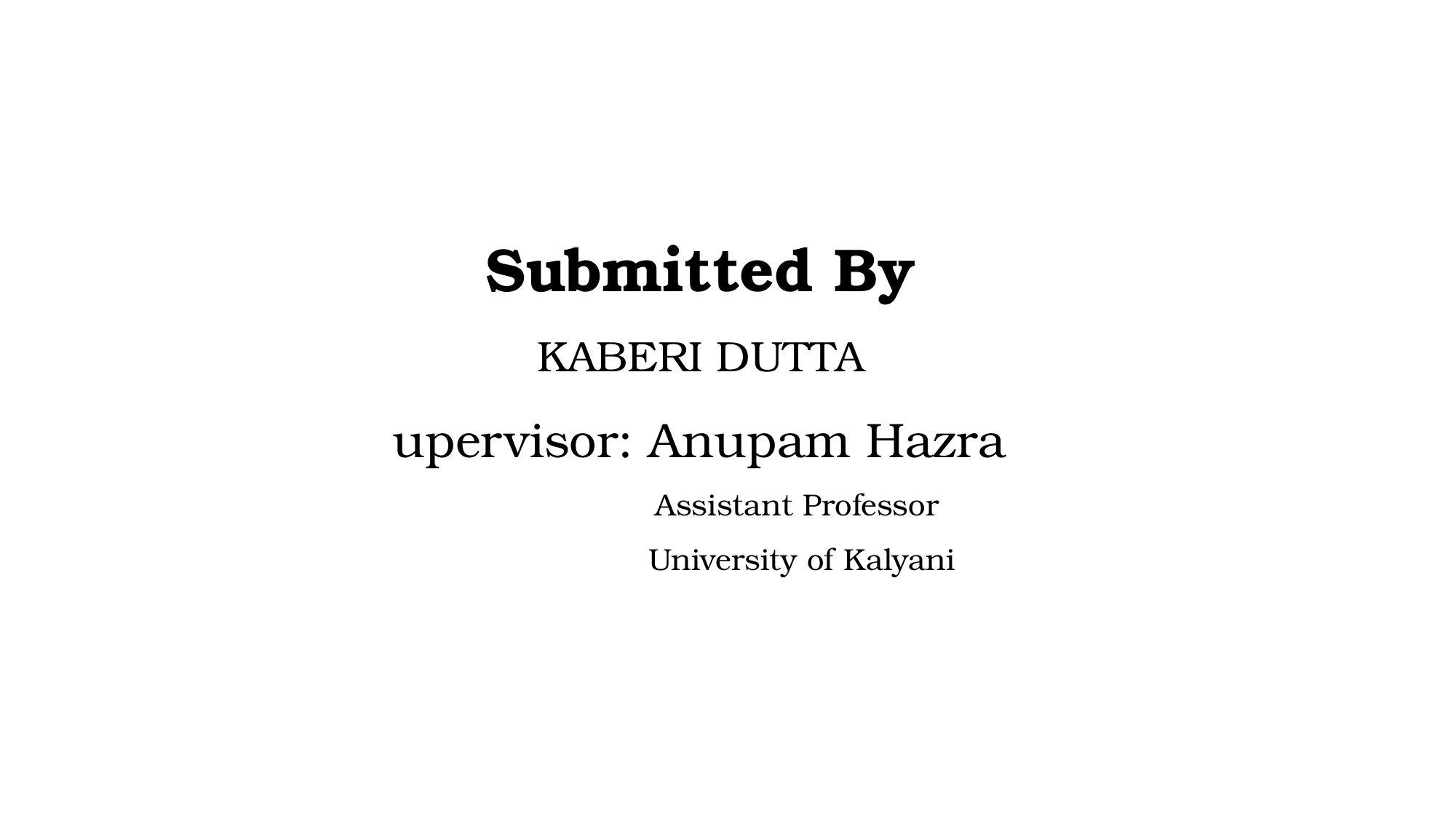

Submitted By
KABERI DUTTA
 upervisor: Anupam Hazra
                    Assistant Professor
                      University of Kalyani